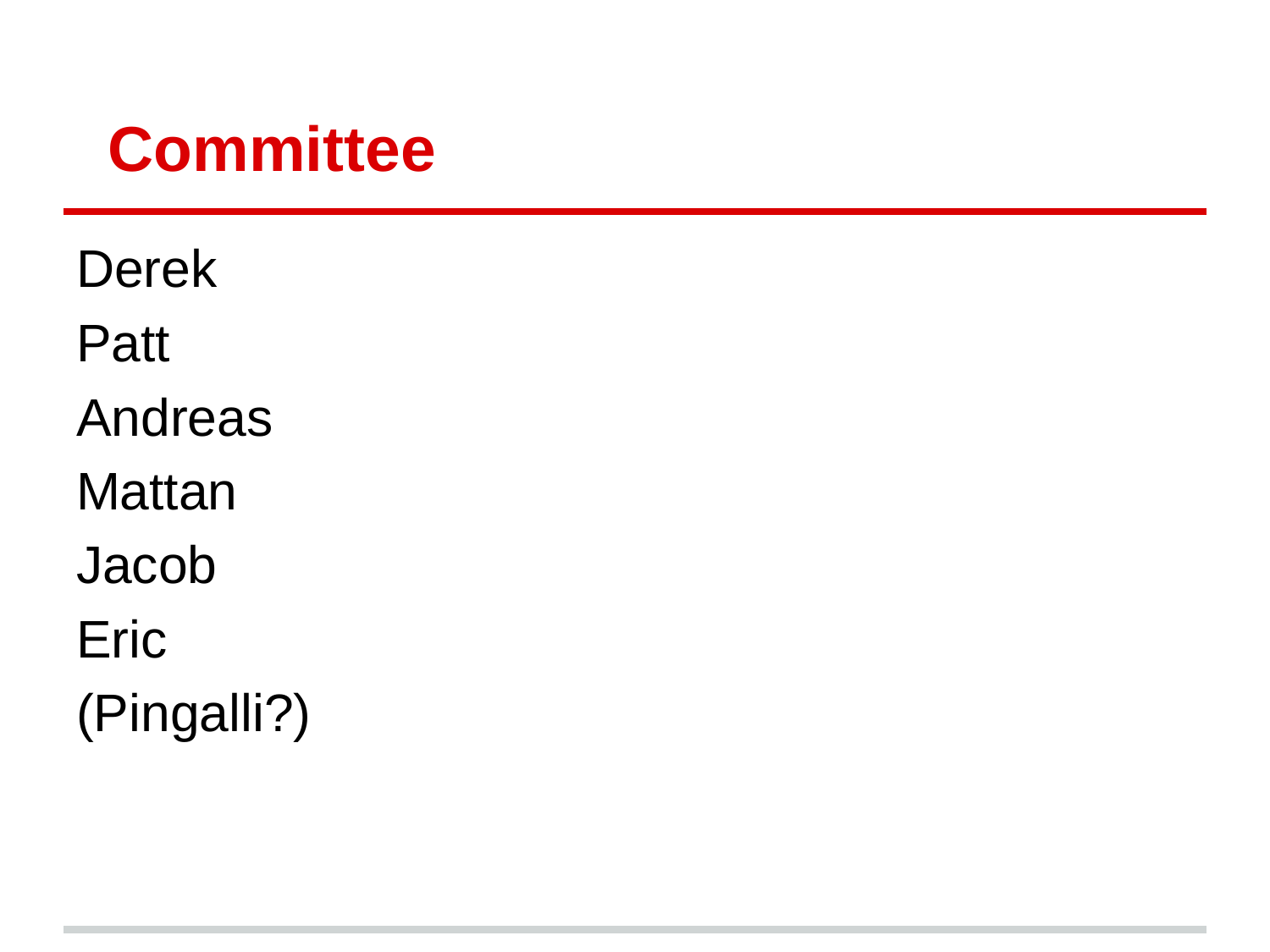

# Committee
Derek
Patt
Andreas
Mattan
Jacob
Eric
(Pingalli?)